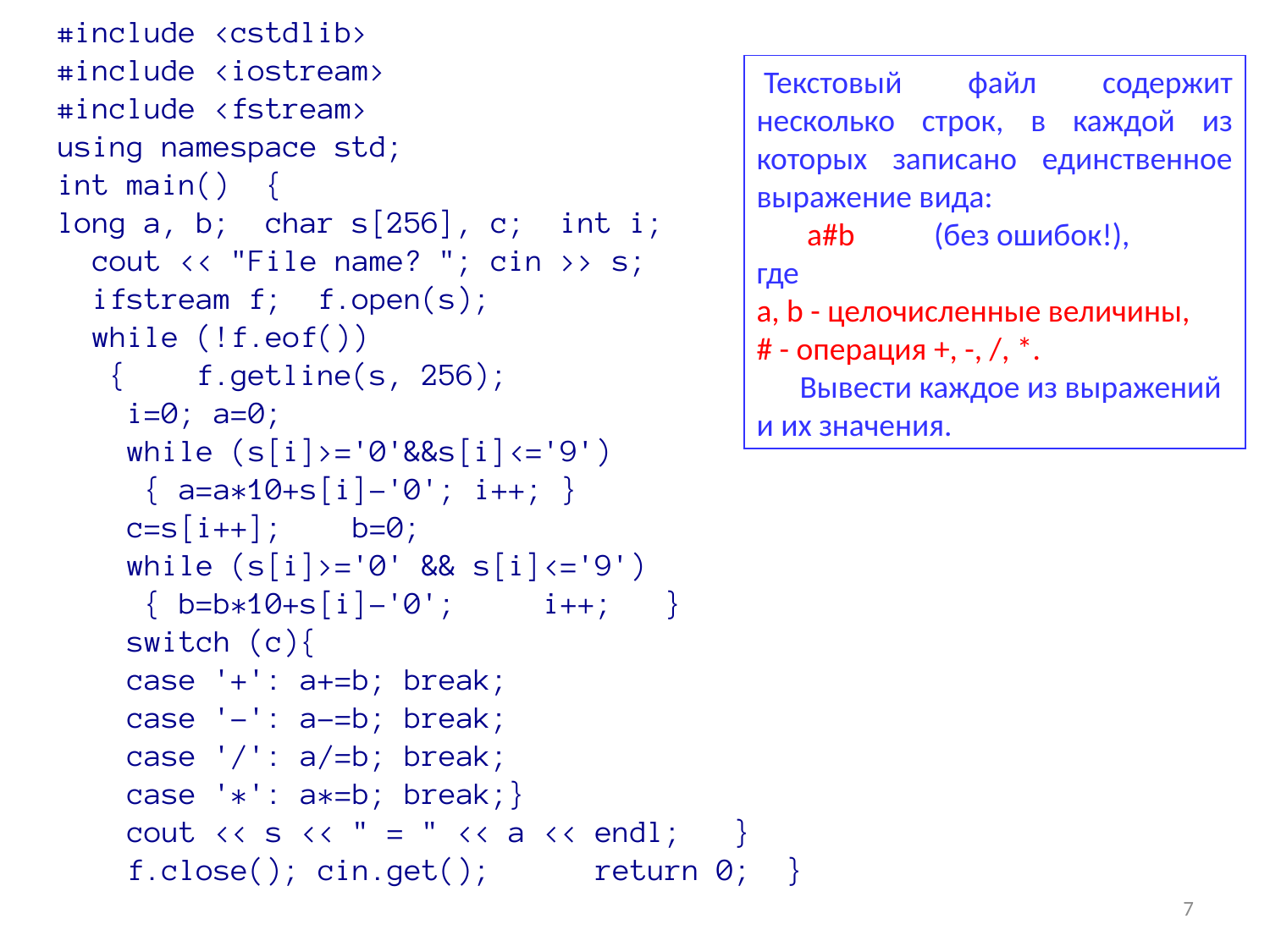

#include <cstdlib>
#include <iostream>
#include <fstream>
using namespace std;
int main()  {
long a, b;  char s[256], c;  int i;
  cout << "File name? "; cin >> s;
  ifstream f;  f.open(s);
  while (!f.eof())
   {    f.getline(s, 256);
    i=0; a=0;
    while (s[i]>='0'&&s[i]<='9')
     { a=a*10+s[i]-'0'; i++; }
    c=s[i++];    b=0;
    while (s[i]>='0' && s[i]<='9')
     { b=b*10+s[i]-'0';     i++;   }
    switch (c){
    case '+': a+=b; break;
    case '-': a-=b; break;
    case '/': a/=b; break;
    case '*': a*=b; break;}
    cout << s << " = " << a << endl;   }
    f.close(); cin.get();      return 0;  }
 Текстовый файл содержит несколько строк, в каждой из которых записано единственное выражение вида:
       a#b           (без ошибок!),
где
a, b - целочисленные величины,
# - операция +, -, /, *.
      Вывести каждое из выражений и их значения.
7